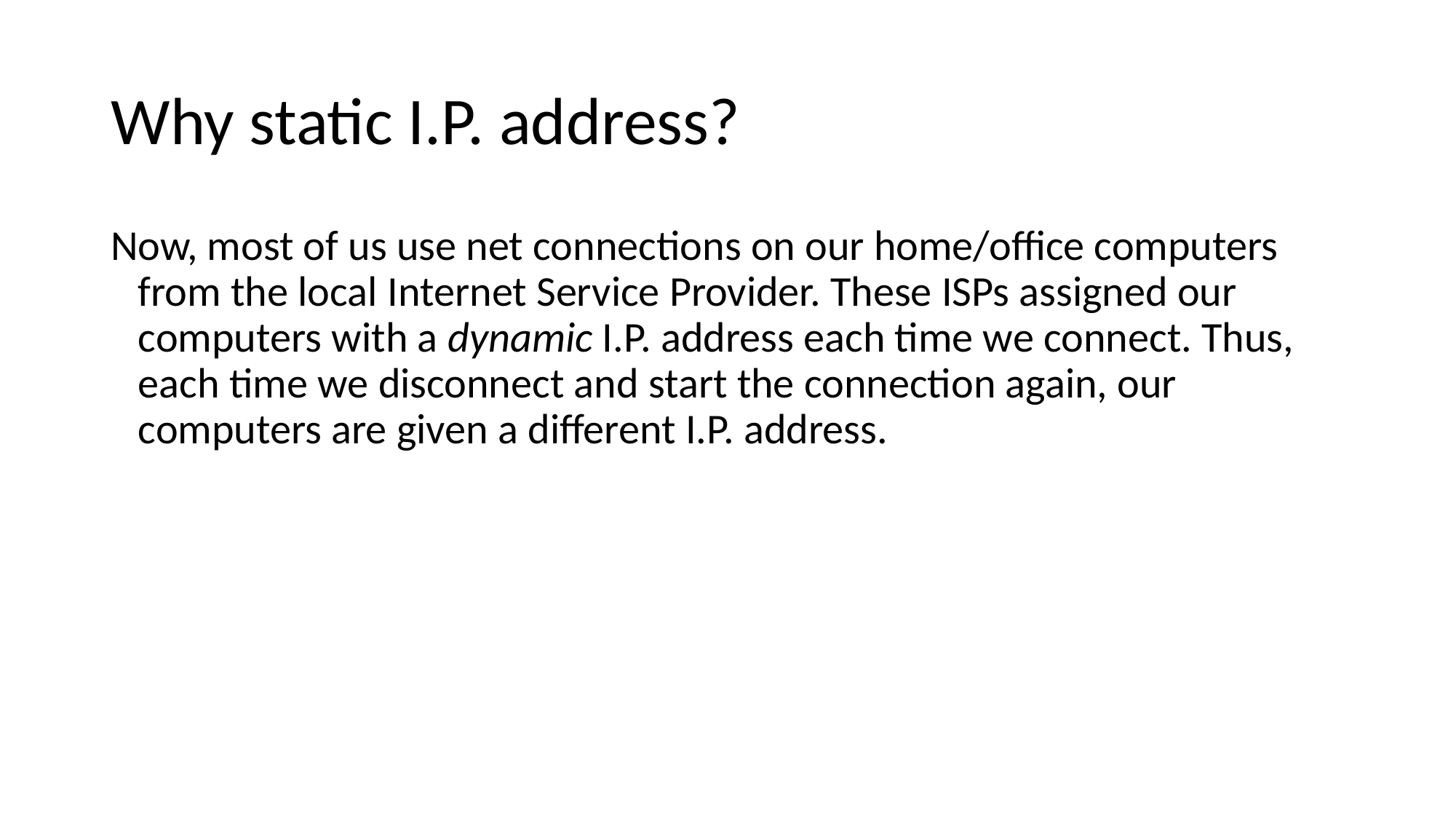

# Why static I.P. address?
Now, most of us use net connections on our home/office computers from the local Internet Service Provider. These ISPs assigned our computers with a dynamic I.P. address each time we connect. Thus, each time we disconnect and start the connection again, our computers are given a different I.P. address.